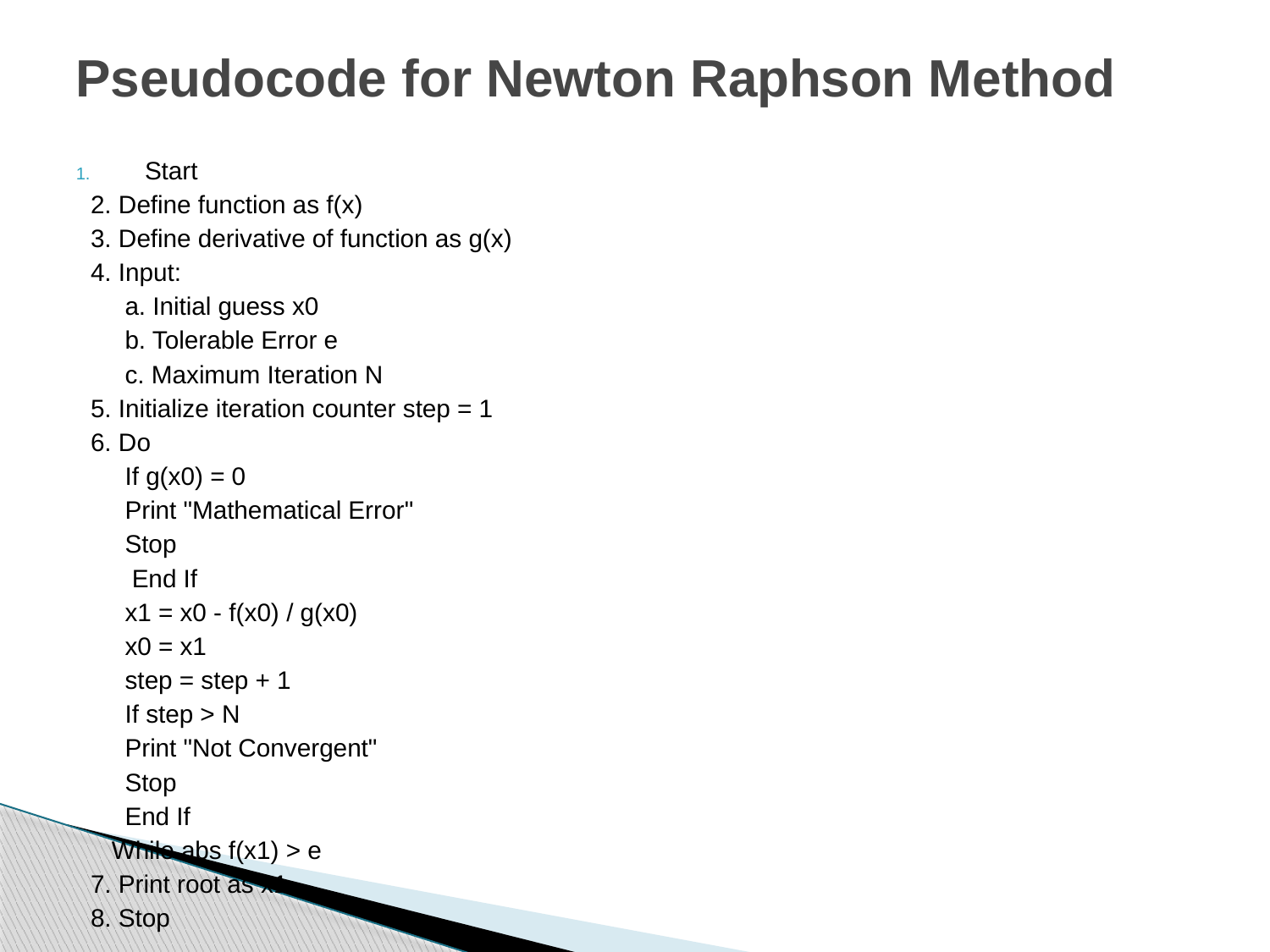

# Pseudocode for Newton Raphson Method
Start
2. Define function as f(x)
3. Define derivative of function as g(x)
4. Input:
		a. Initial guess x0
		b. Tolerable Error e
		c. Maximum Iteration N
5. Initialize iteration counter step = 1
6. Do
		If g(x0) = 0
			Print "Mathematical Error"
			Stop
		 End If
		x1 = x0 - f(x0) / g(x0)
		x0 = x1
		step = step + 1
		If step > N
			Print "Not Convergent"
			Stop
		End If
   While abs f(x1) > e
7. Print root as x1
8. Stop